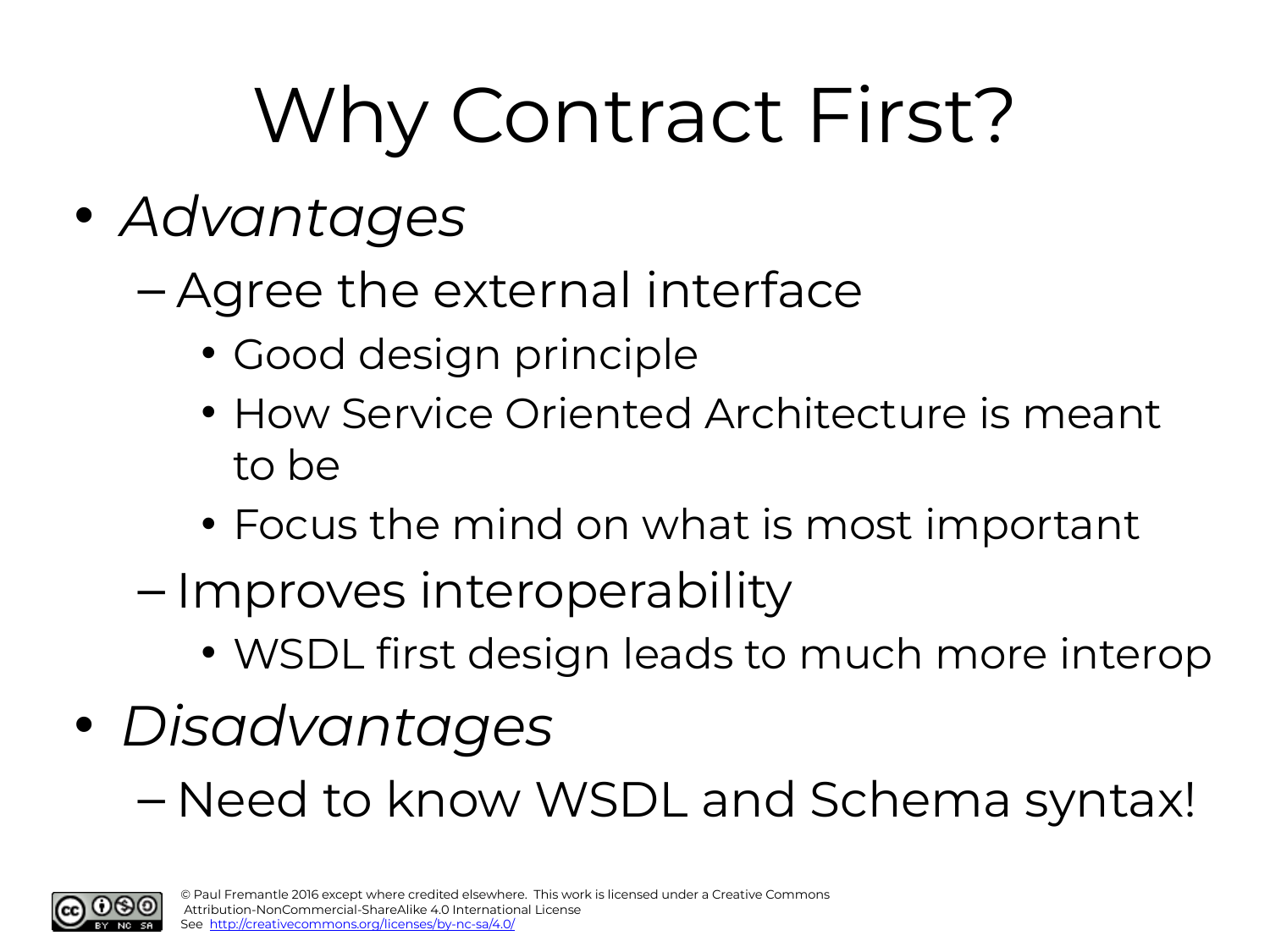

# Why Contract First?
Advantages
Agree the external interface
Good design principle
How Service Oriented Architecture is meant to be
Focus the mind on what is most important
Improves interoperability
WSDL first design leads to much more interop
Disadvantages
Need to know WSDL and Schema syntax!